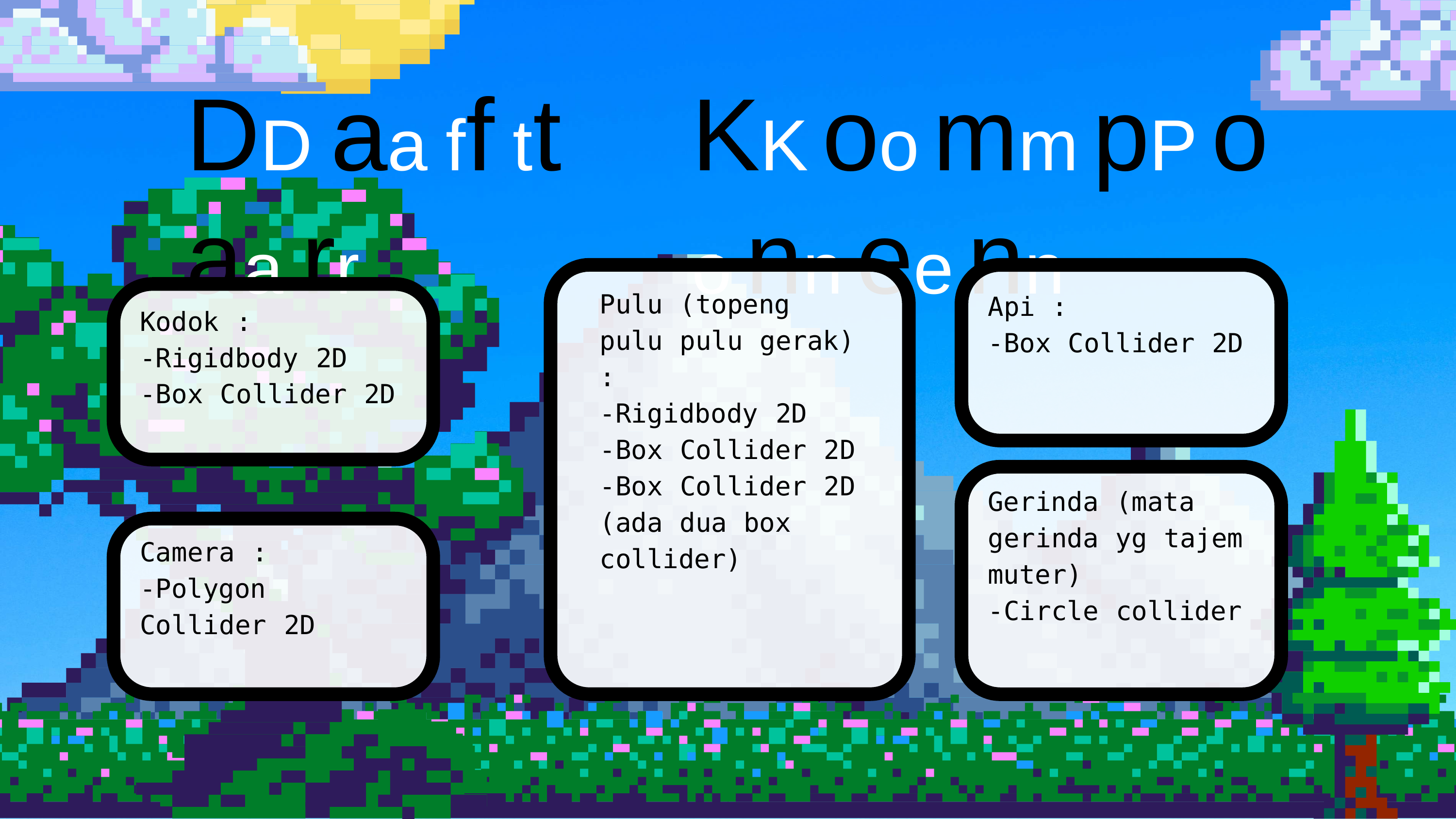

# DDaaffttaarr
KKoommpPoonneenn

Pulu (topeng pulu pulu gerak)
:
-Rigidbody 2D
-Box Collider 2D
-Box Collider 2D
Api :
-Box Collider 2D
Kodok :
-Rigidbody 2D
-Box Collider 2D

Gerinda (mata
(ada dua box collider)

gerinda yg tajem
Camera :
-Polygon Collider 2D
muter)
-Circle collider